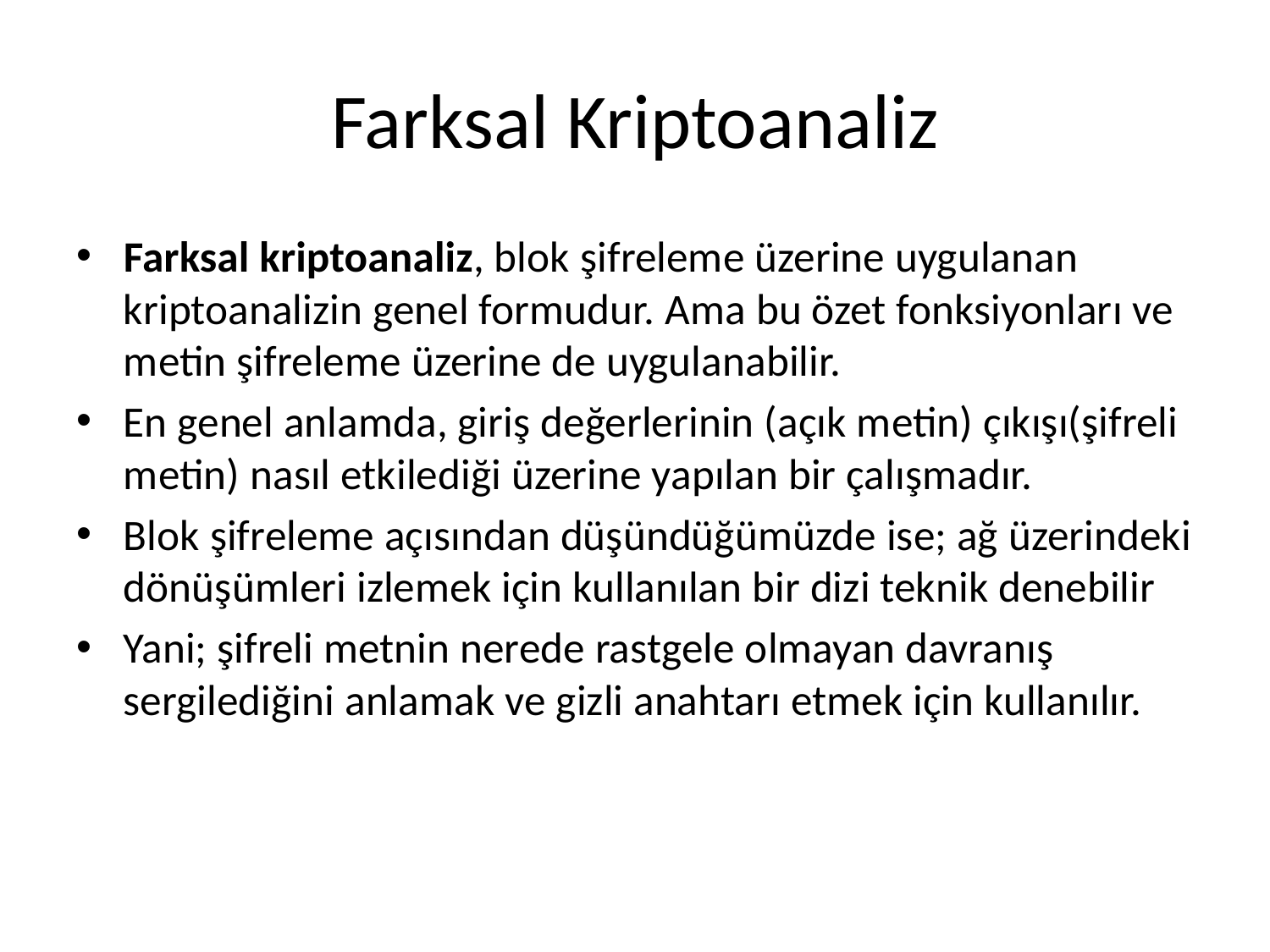

# Farksal Kriptoanaliz
Farksal kriptoanaliz, blok şifreleme üzerine uygulanan kriptoanalizin genel formudur. Ama bu özet fonksiyonları ve metin şifreleme üzerine de uygulanabilir.
En genel anlamda, giriş değerlerinin (açık metin) çıkışı(şifreli metin) nasıl etkilediği üzerine yapılan bir çalışmadır.
Blok şifreleme açısından düşündüğümüzde ise; ağ üzerindeki dönüşümleri izlemek için kullanılan bir dizi teknik denebilir
Yani; şifreli metnin nerede rastgele olmayan davranış sergilediğini anlamak ve gizli anahtarı etmek için kullanılır.